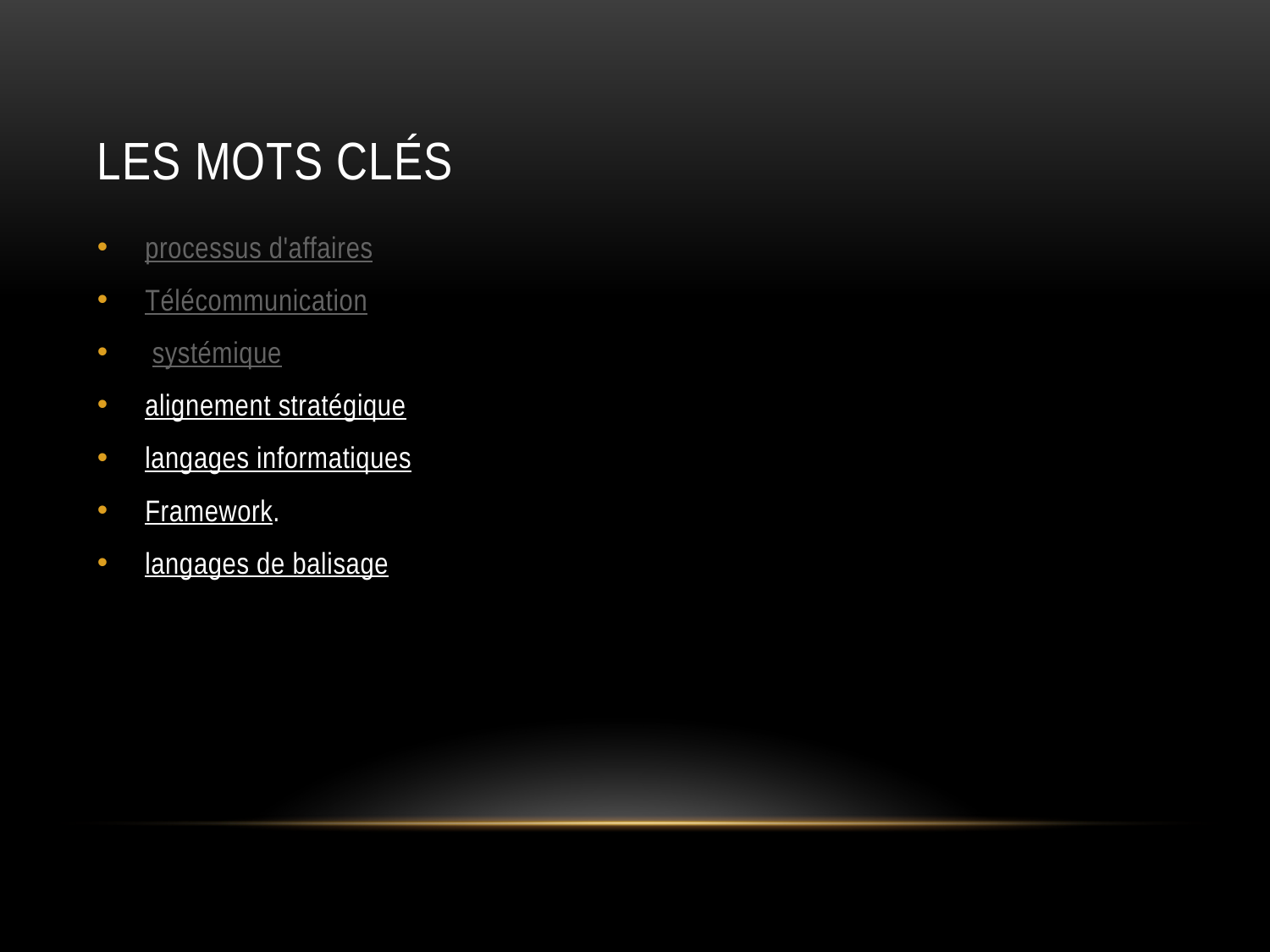

# Les mots clés
processus d'affaires
Télécommunication
 systémique
alignement stratégique
langages informatiques
Framework.
langages de balisage